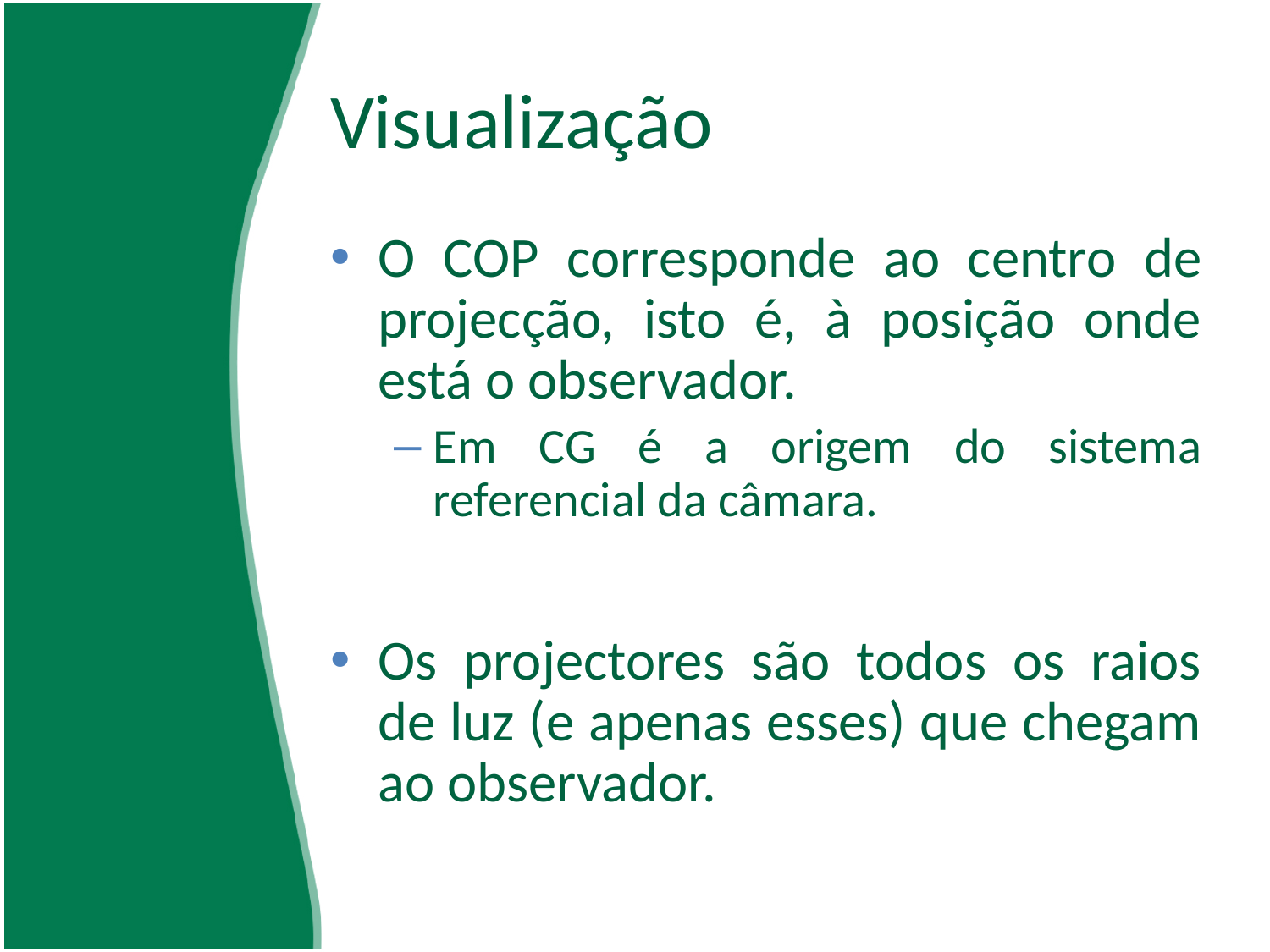

# Visualização
O COP corresponde ao centro de projecção, isto é, à posição onde está o observador.
Em CG é a origem do sistema referencial da câmara.

Os projectores são todos os raios de luz (e apenas esses) que chegam ao observador.